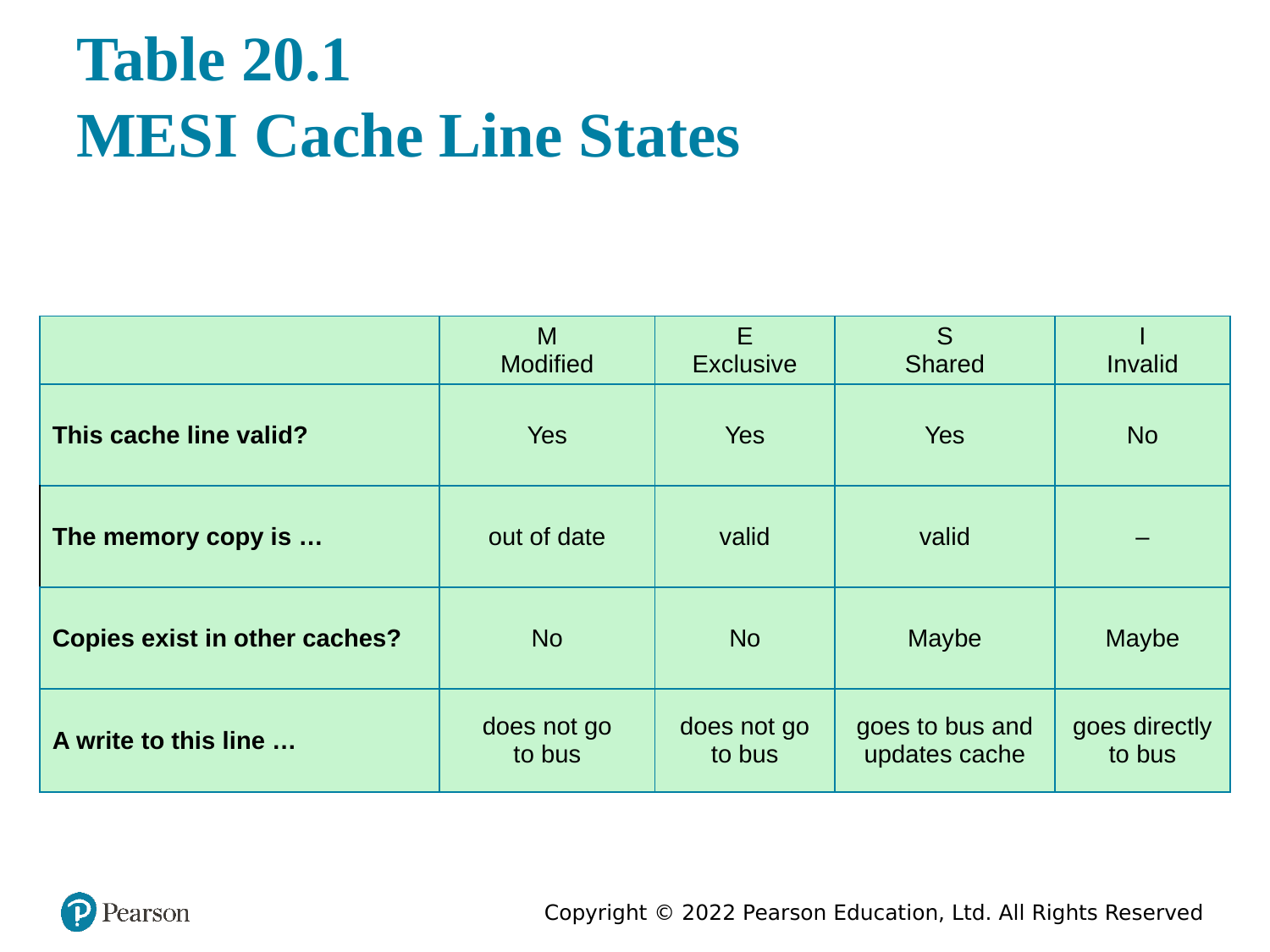

# Table 20.1 MESI Cache Line States
|  | M Modified | E Exclusive | S Shared | I Invalid |
| --- | --- | --- | --- | --- |
| This cache line valid? | Yes | Yes | Yes | No |
| The memory copy is … | out of date | valid | valid | – |
| Copies exist in other caches? | No | No | Maybe | Maybe |
| A write to this line … | does not go to bus | does not go to bus | goes to bus and updates cache | goes directly to bus |